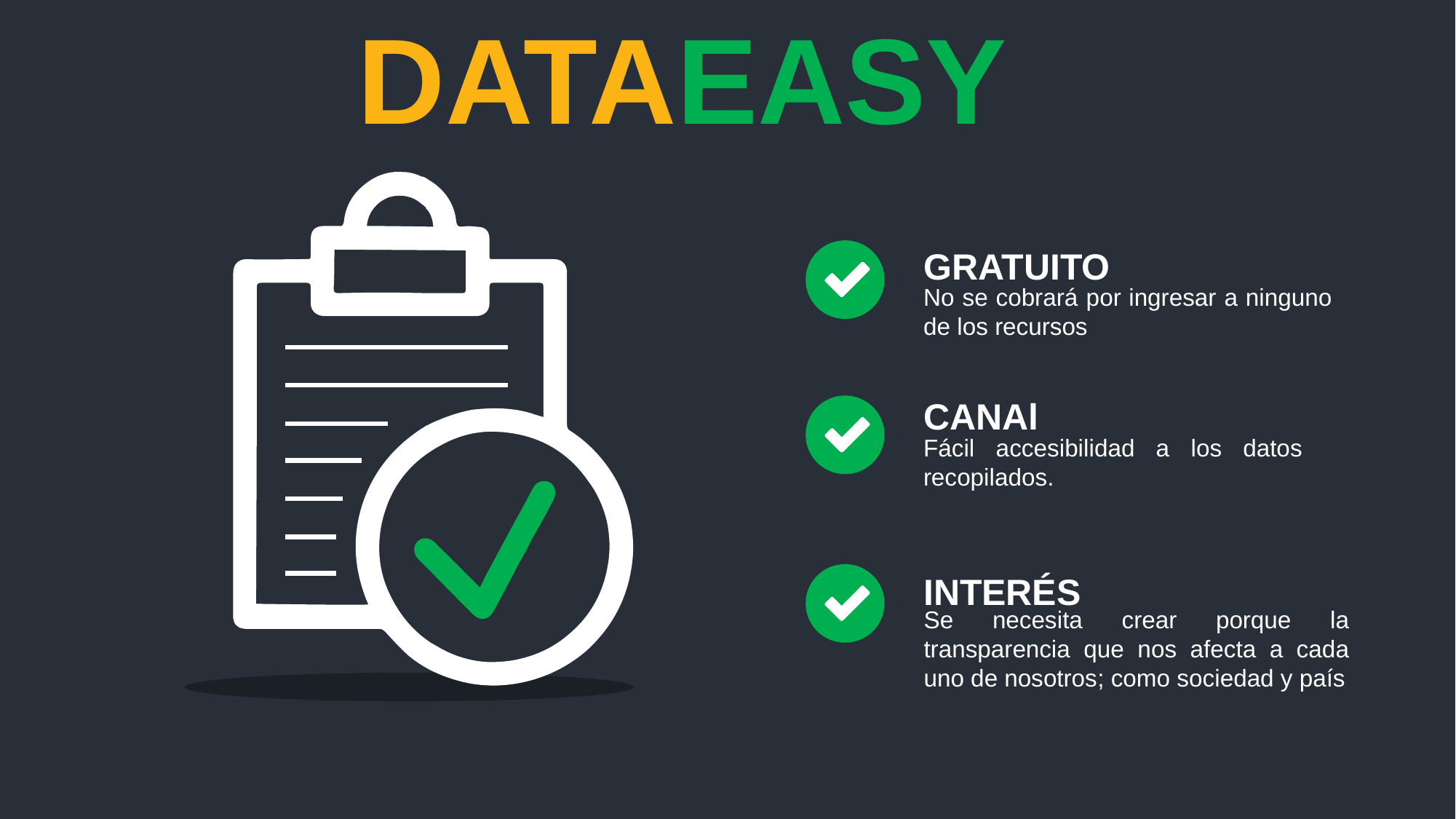

DATAEASY

GRATUITO

No se cobrará por ingresar a ninguno de los recursos
CANAl

Fácil accesibilidad a los datos recopilados.
INTERÉS

Se necesita crear porque la transparencia que nos afecta a cada uno de nosotros; como sociedad y país